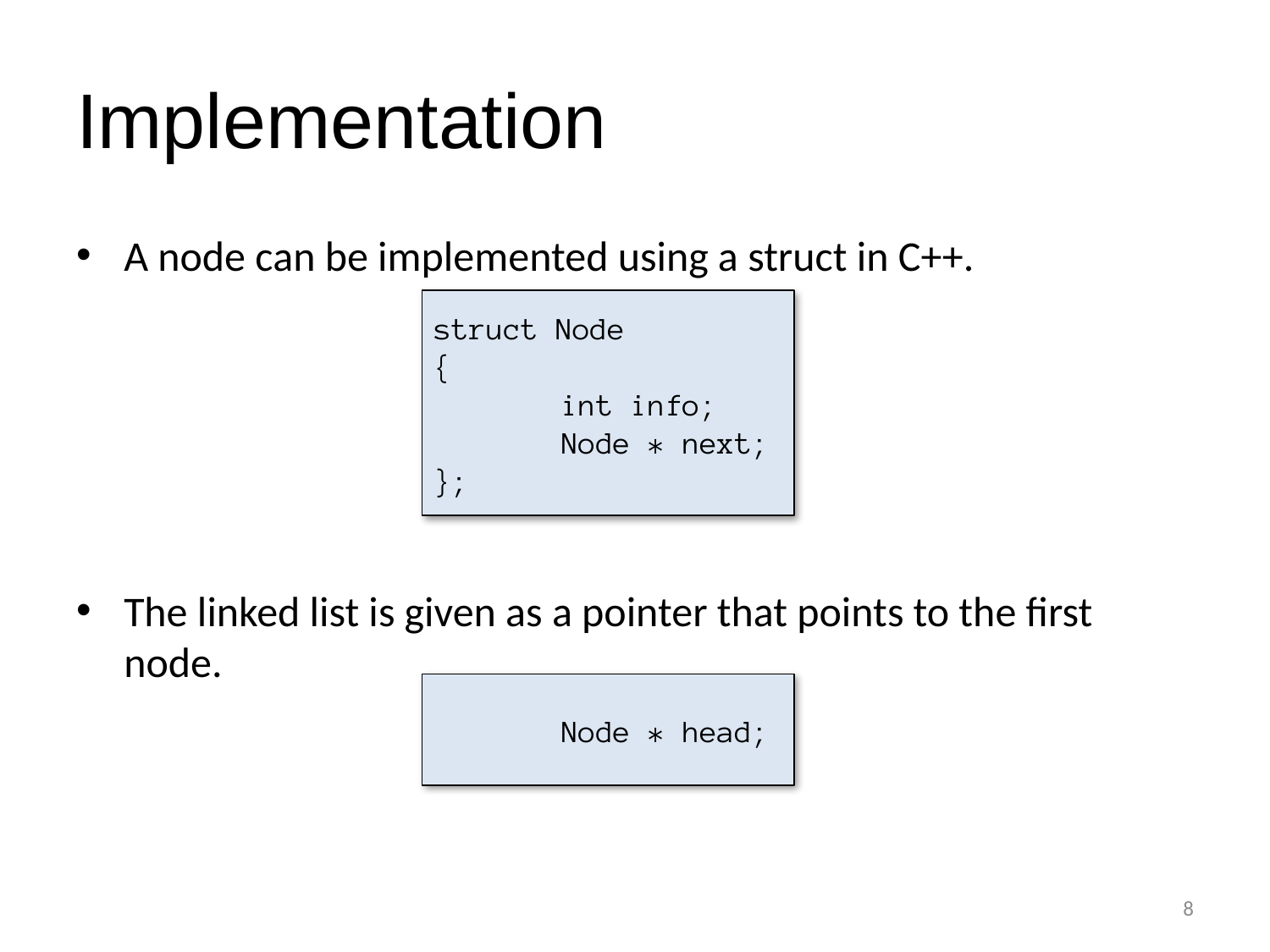

# Implementation
A node can be implemented using a struct in C++.

The linked list is given as a pointer that points to the first node.
struct Node
{
	int info;
	Node * next;
};
	Node * head;
8